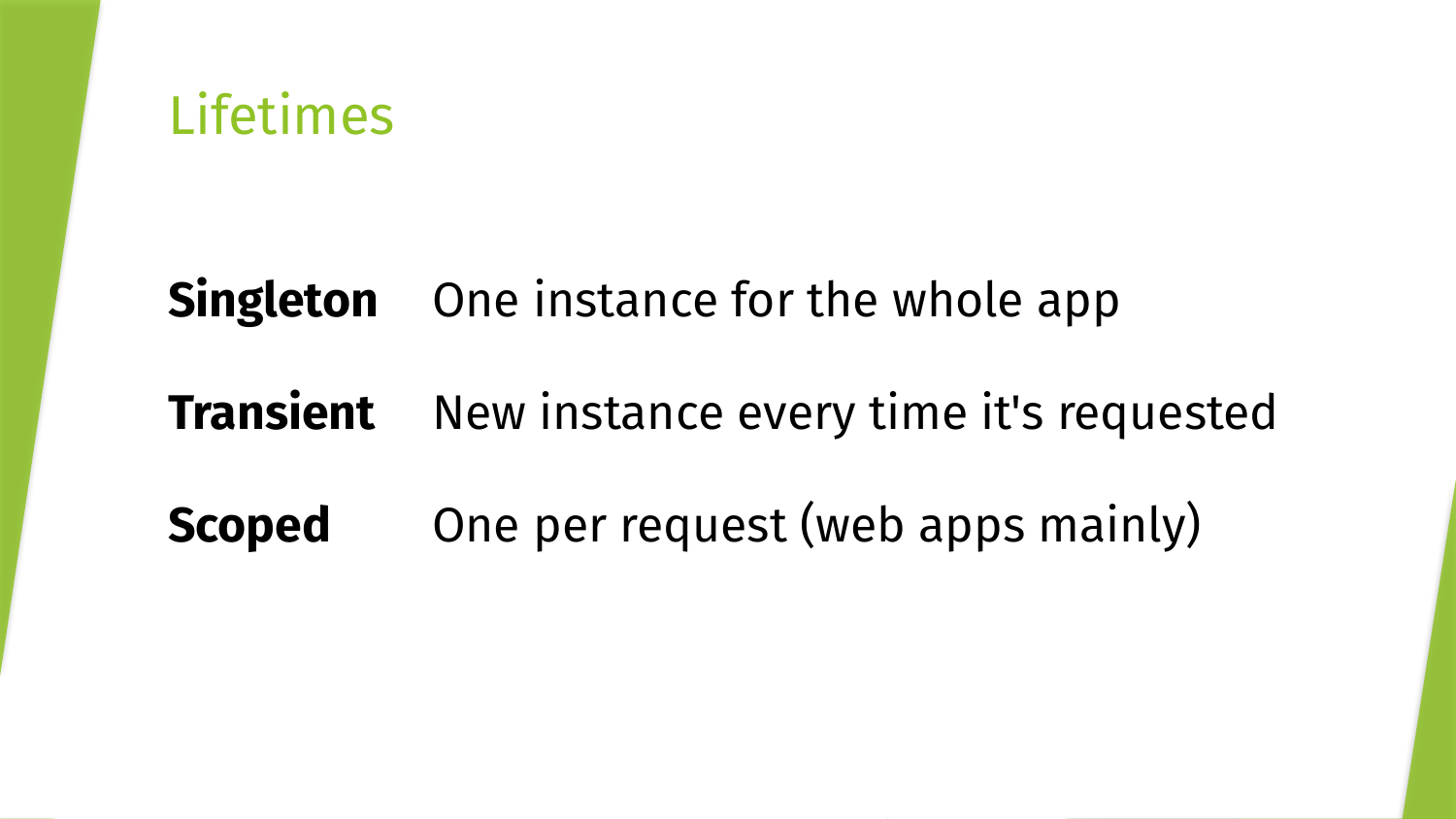

# Lifetimes
| Singleton | One instance for the whole app |
| --- | --- |
| Transient | New instance every time it's requested |
| Scoped | One per request (web apps mainly) |